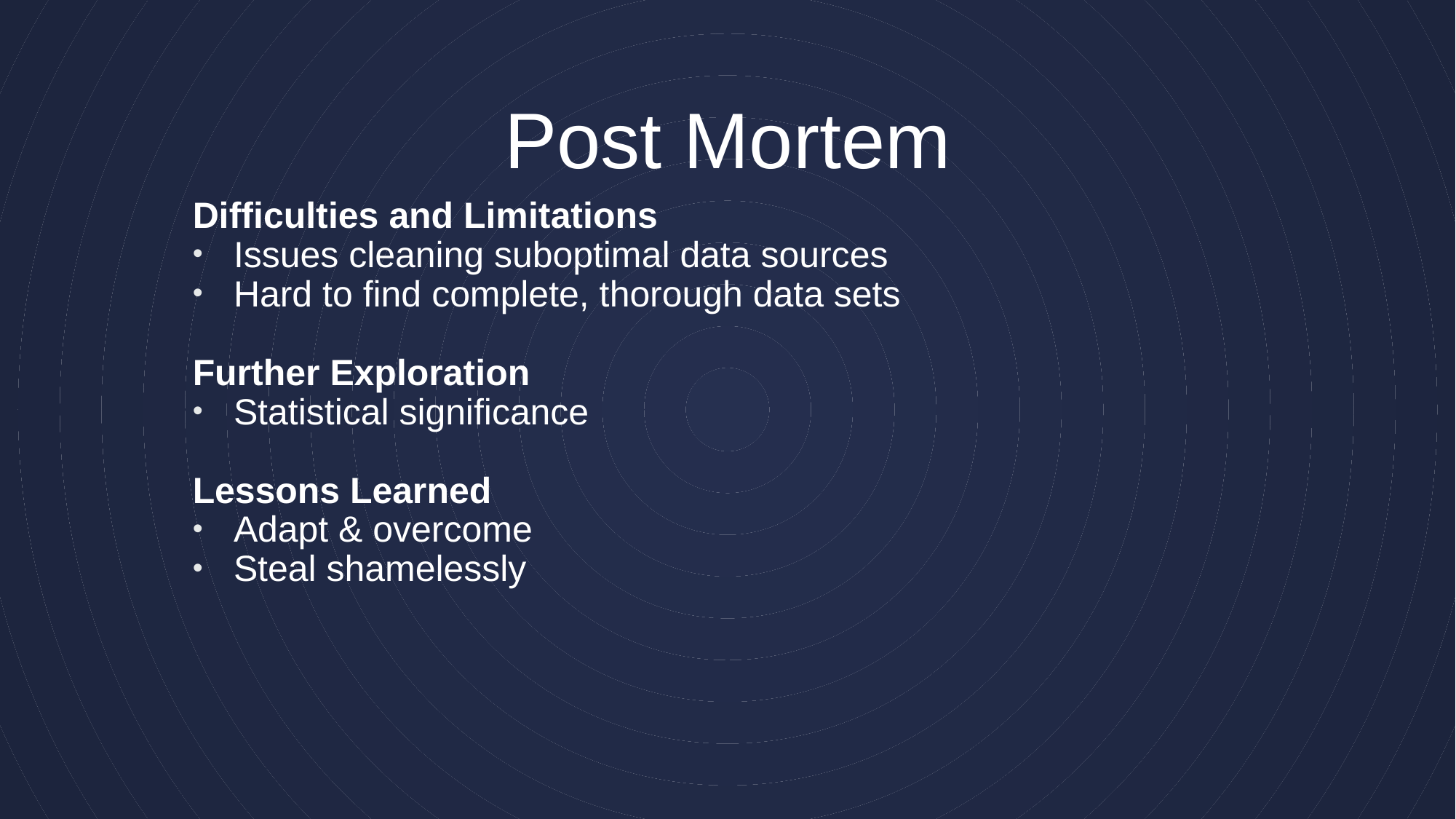

# Post Mortem
Difficulties and Limitations
Issues cleaning suboptimal data sources
Hard to find complete, thorough data sets

Further Exploration
Statistical significance

Lessons Learned
Adapt & overcome
Steal shamelessly